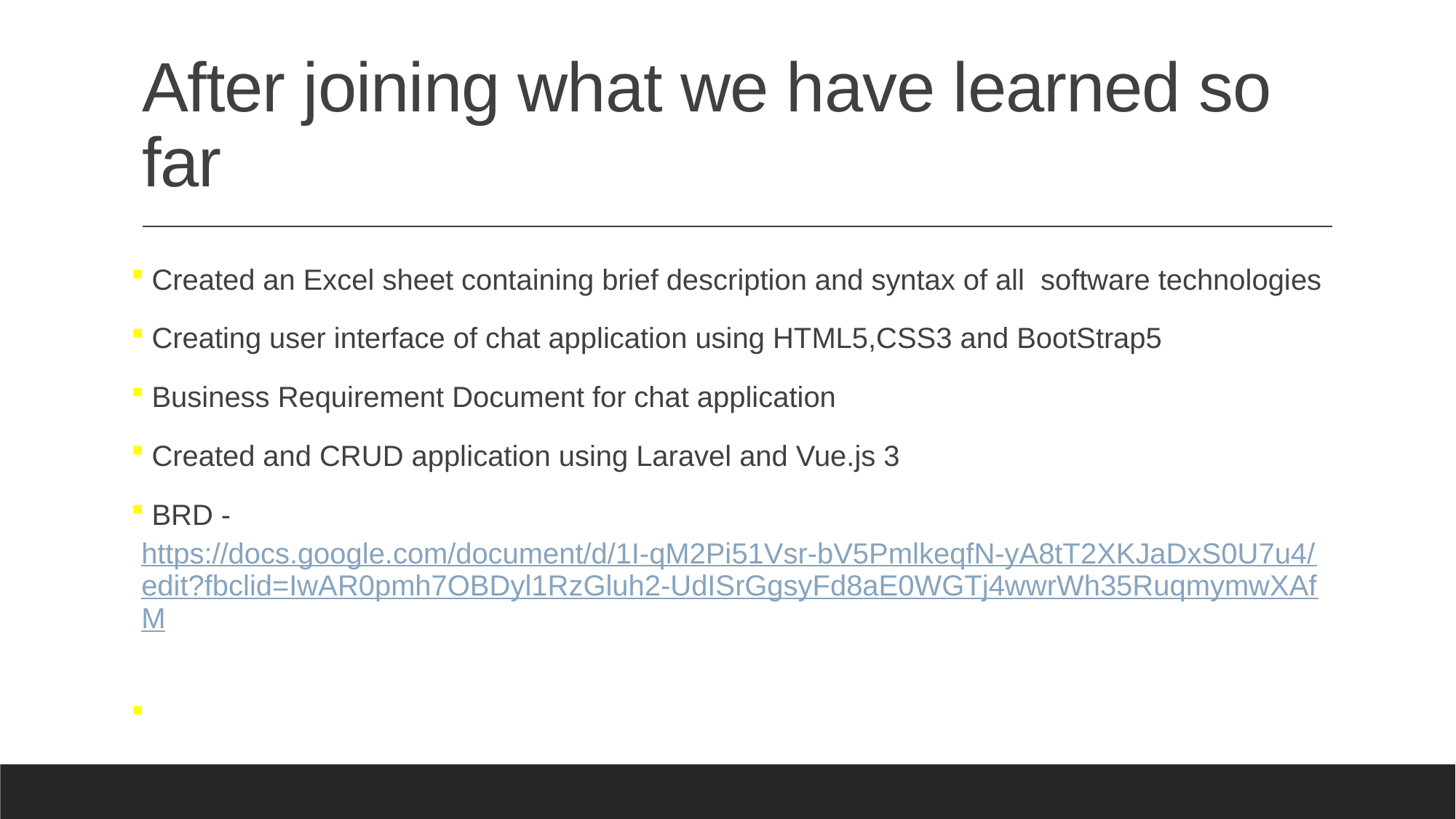

# After joining what we have learned so far
 Created an Excel sheet containing brief description and syntax of all  software technologies
 Creating user interface of chat application using HTML5,CSS3 and BootStrap5
 Business Requirement Document for chat application
 Created and CRUD application using Laravel and Vue.js 3
 BRD - https://docs.google.com/document/d/1I-qM2Pi51Vsr-bV5PmlkeqfN-yA8tT2XKJaDxS0U7u4/edit?fbclid=IwAR0pmh7OBDyl1RzGluh2-UdISrGgsyFd8aE0WGTj4wwrWh35RuqmymwXAfM